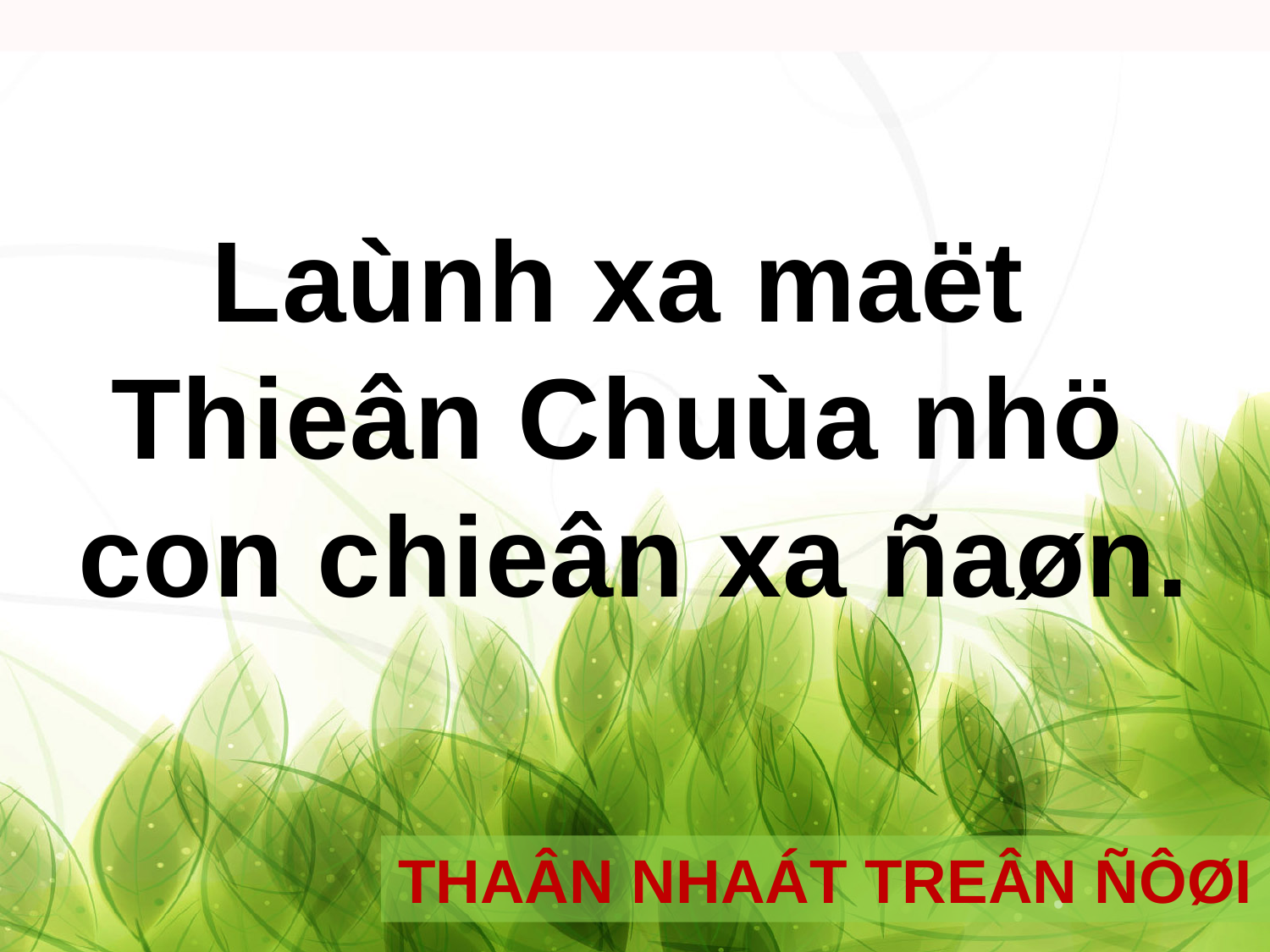

Laùnh xa maët
Thieân Chuùa nhö
con chieân xa ñaøn.
THAÂN NHAÁT TREÂN ÑÔØI